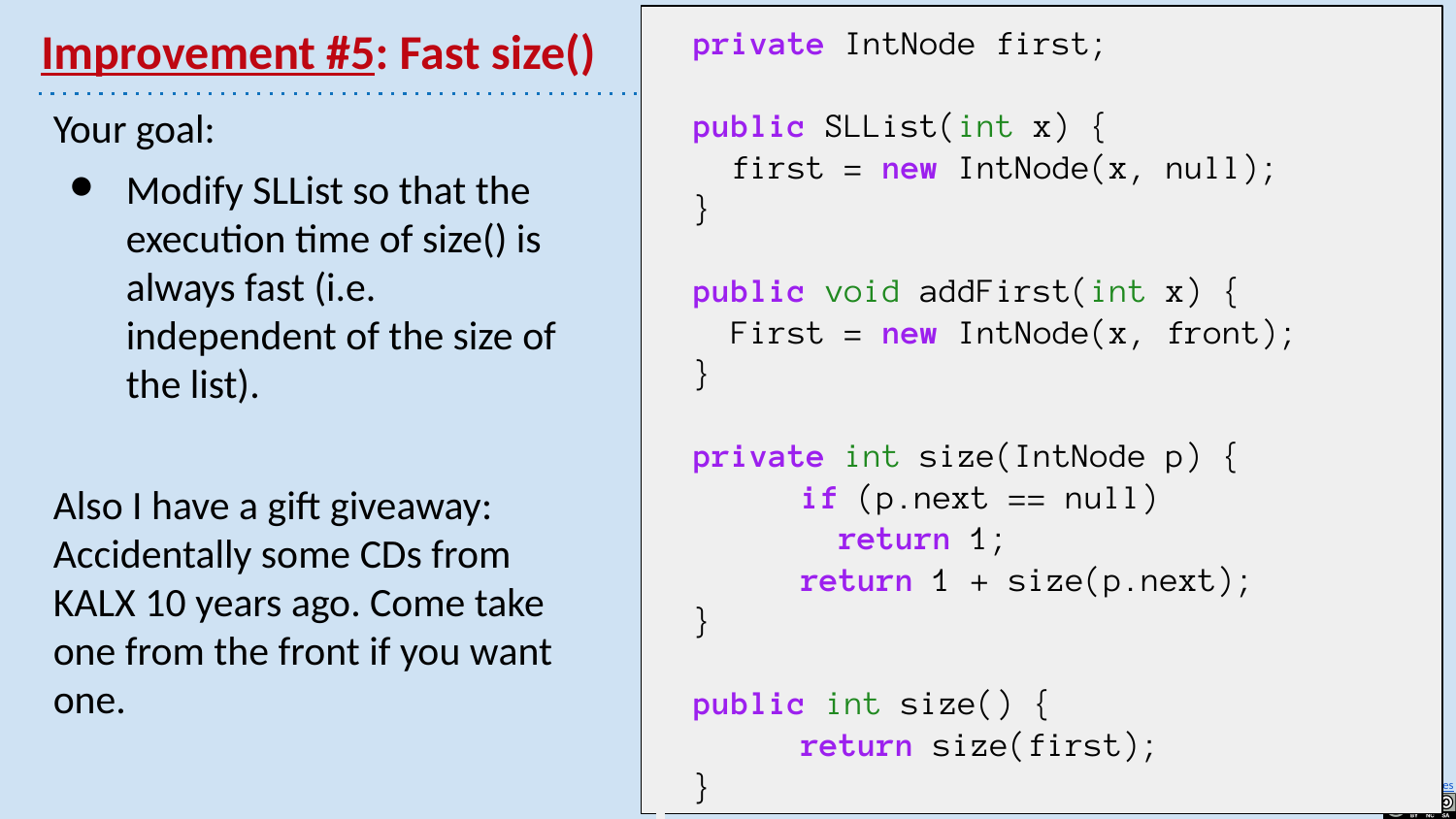

private IntNode first;

  public SLList(int x) {
    first = new IntNode(x, null);
  }

  public void addFirst(int x) {
    First = new IntNode(x, front);
  }

  private int size(IntNode p) {
	if (p.next == null)
  	  return 1;
	return 1 + size(p.next);
  }

  public int size() {
	return size(first);
  }

# Improvement #5: Fast size()
Your goal:
Modify SLList so that the execution time of size() is always fast (i.e. independent of the size of the list).

Also I have a gift giveaway: Accidentally some CDs from KALX 10 years ago. Come take one from the front if you want one.